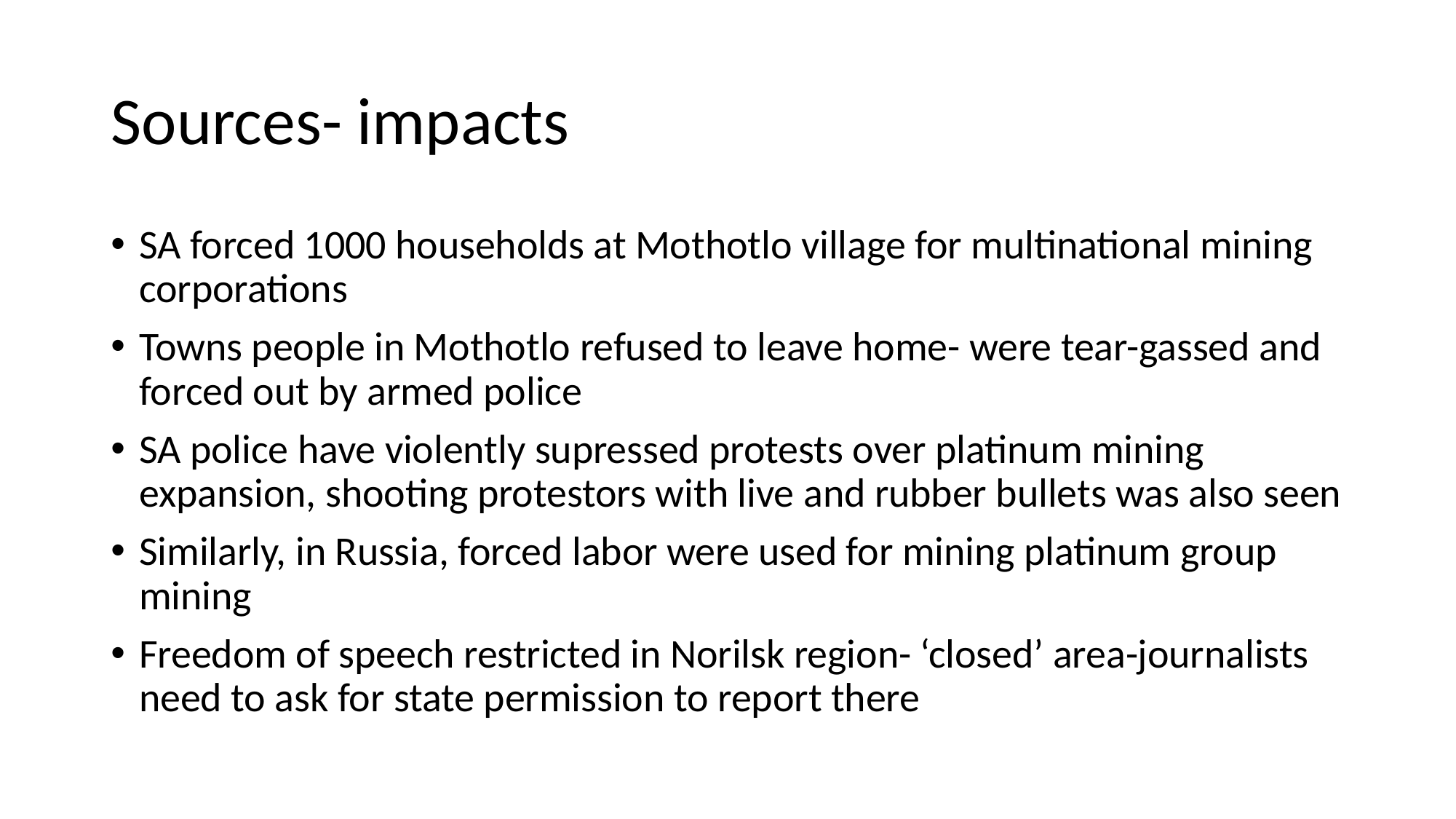

# Sources- impacts
SA forced 1000 households at Mothotlo village for multinational mining corporations
Towns people in Mothotlo refused to leave home- were tear-gassed and forced out by armed police
SA police have violently supressed protests over platinum mining expansion, shooting protestors with live and rubber bullets was also seen
Similarly, in Russia, forced labor were used for mining platinum group mining
Freedom of speech restricted in Norilsk region- ‘closed’ area-journalists need to ask for state permission to report there